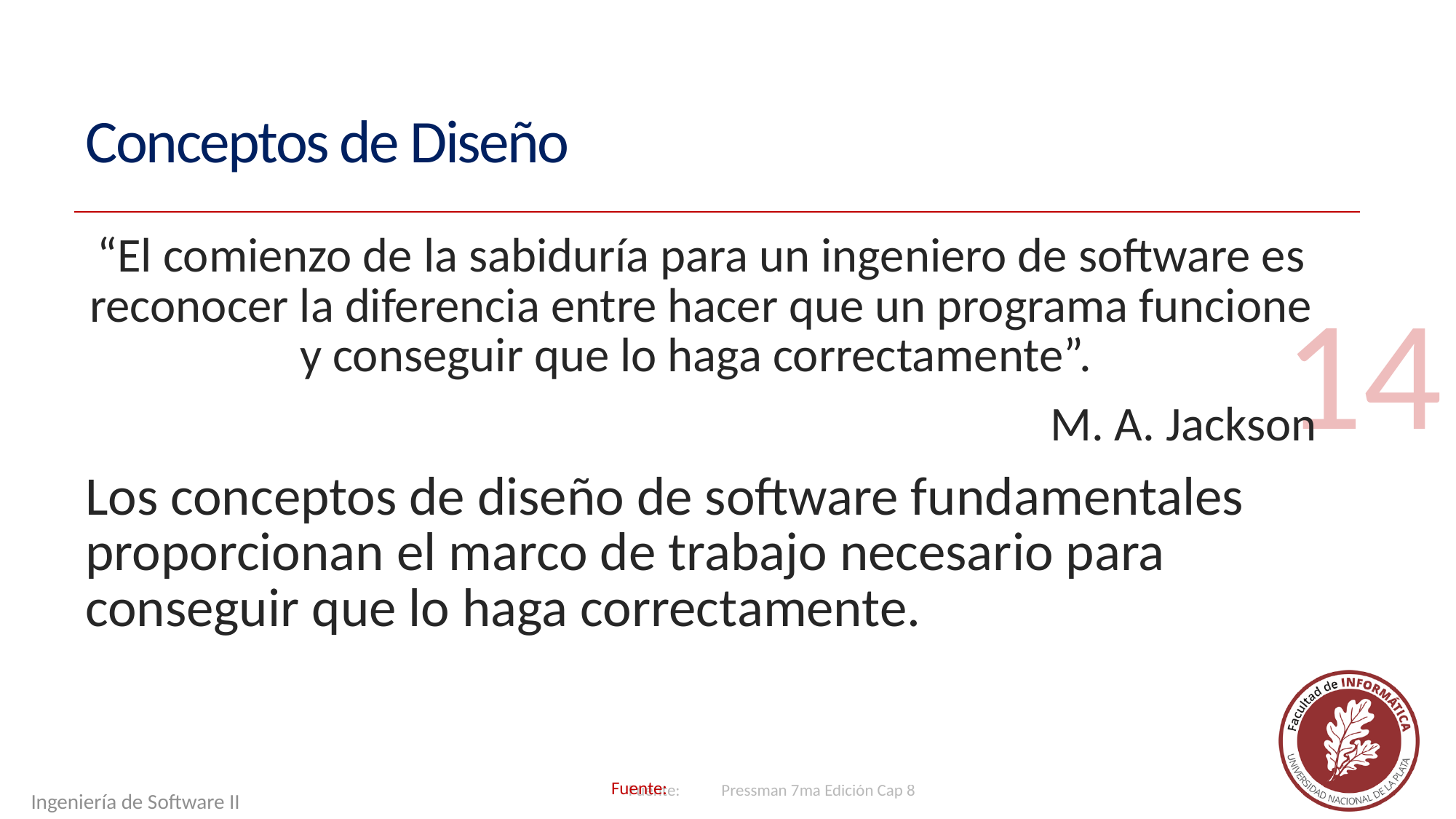

# Conceptos de Diseño
“El comienzo de la sabiduría para un ingeniero de software es reconocer la diferencia entre hacer que un programa funcione y conseguir que lo haga correctamente”.
M. A. Jackson
Los conceptos de diseño de software fundamentales proporcionan el marco de trabajo necesario para conseguir que lo haga correctamente.
14
Pressman 7ma Edición Cap 8
Ingeniería de Software II